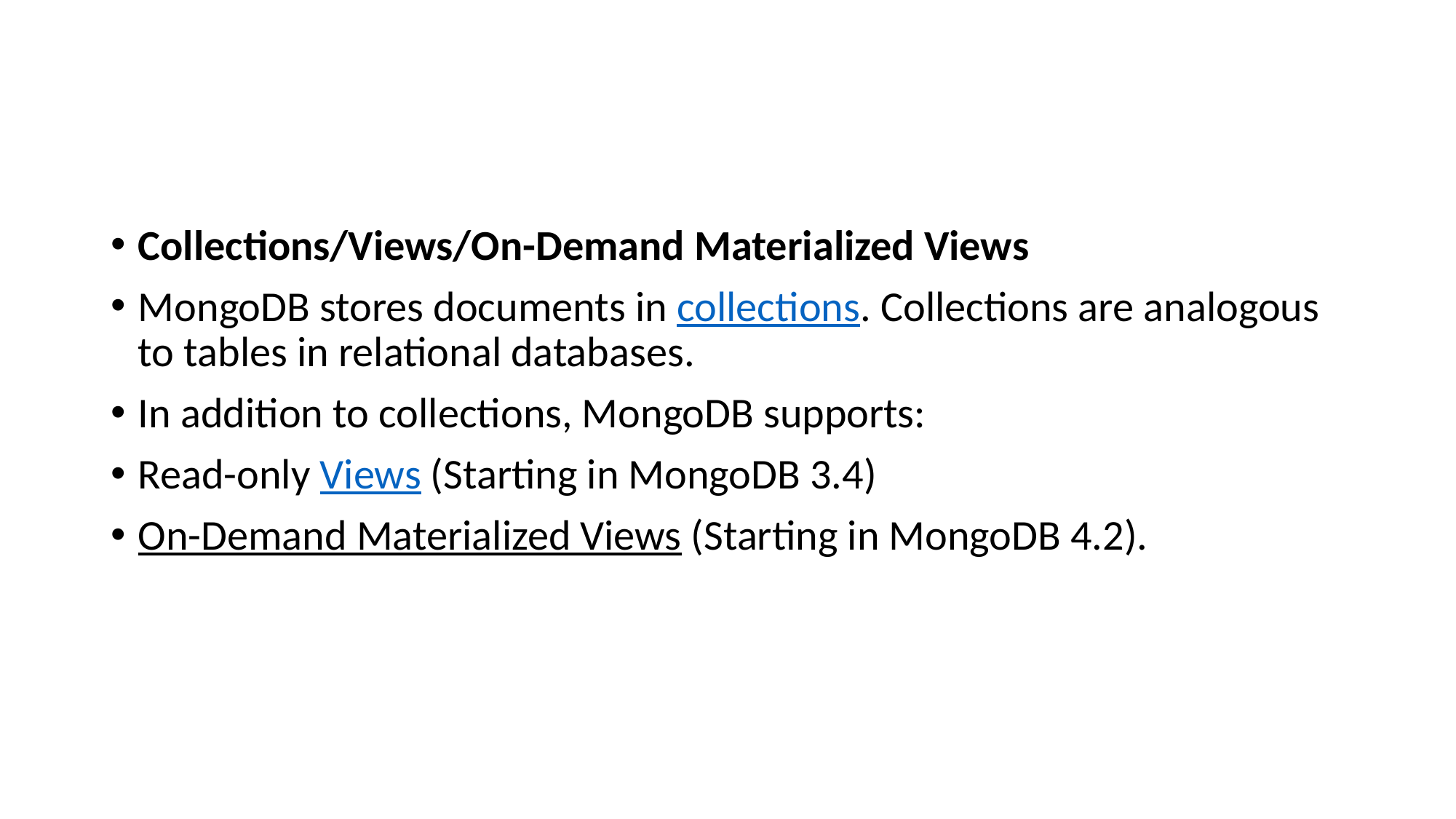

#
Collections/Views/On-Demand Materialized Views
MongoDB stores documents in collections. Collections are analogous to tables in relational databases.
In addition to collections, MongoDB supports:
Read-only Views (Starting in MongoDB 3.4)
On-Demand Materialized Views (Starting in MongoDB 4.2).